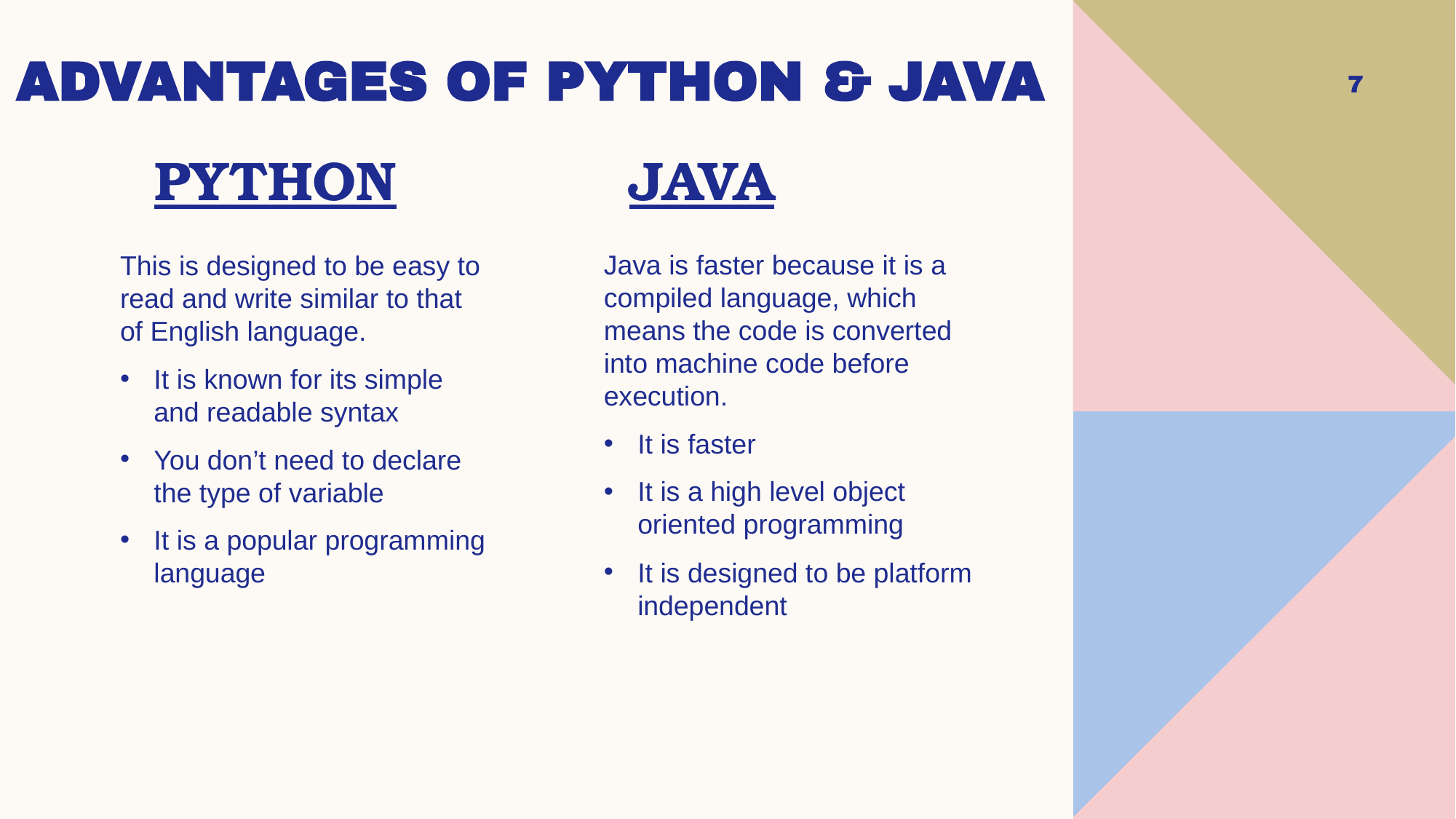

# ADVANTAGES OF PYTHON & JAVA
7
JAVA
PYTHON
Java is faster because it is a compiled language, which means the code is converted into machine code before execution.
It is faster
It is a high level object oriented programming
It is designed to be platform independent
This is designed to be easy to read and write similar to that of English language.
It is known for its simple and readable syntax
You don’t need to declare the type of variable
It is a popular programming language